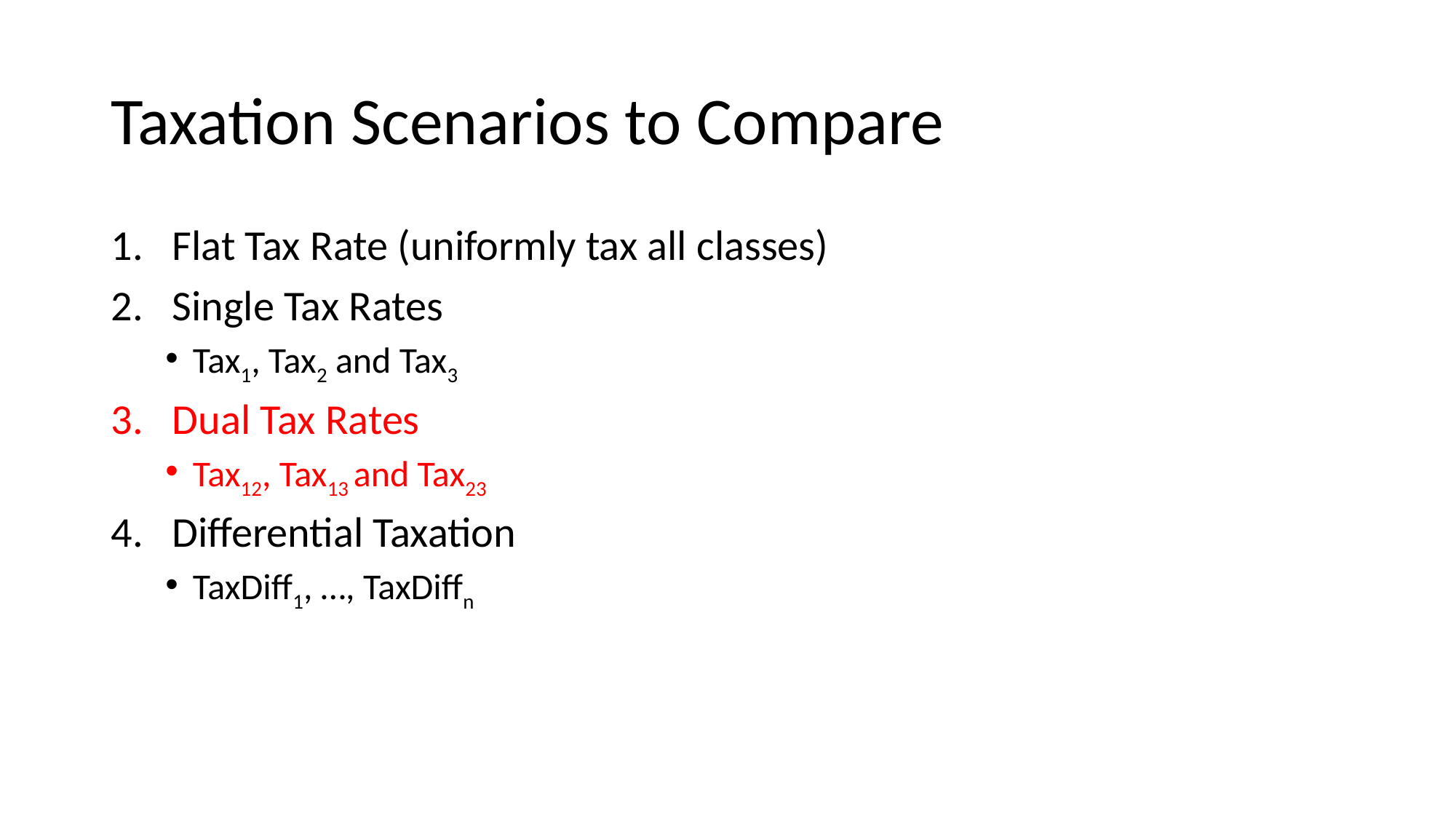

# Taxation Scenarios to Compare
Flat Tax Rate (uniformly tax all classes)
Single Tax Rates
Tax1, Tax2 and Tax3
Dual Tax Rates
Tax12, Tax13 and Tax23
Differential Taxation
TaxDiff1, …, TaxDiffn